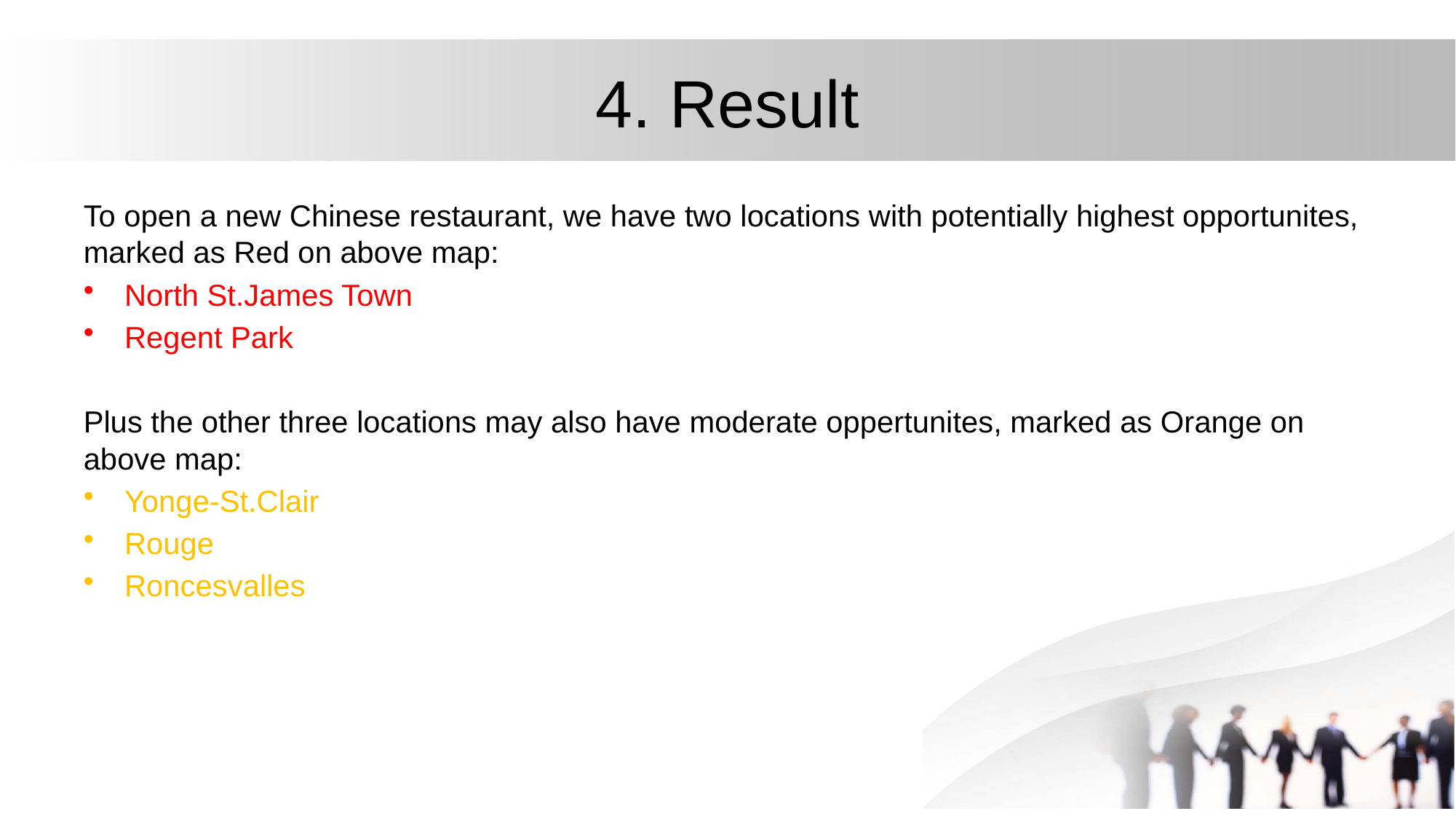

# 4. Result
To open a new Chinese restaurant, we have two locations with potentially highest opportunites, marked as Red on above map:
North St.James Town
Regent Park

Plus the other three locations may also have moderate oppertunites, marked as Orange on above map:
Yonge-St.Clair
Rouge
Roncesvalles